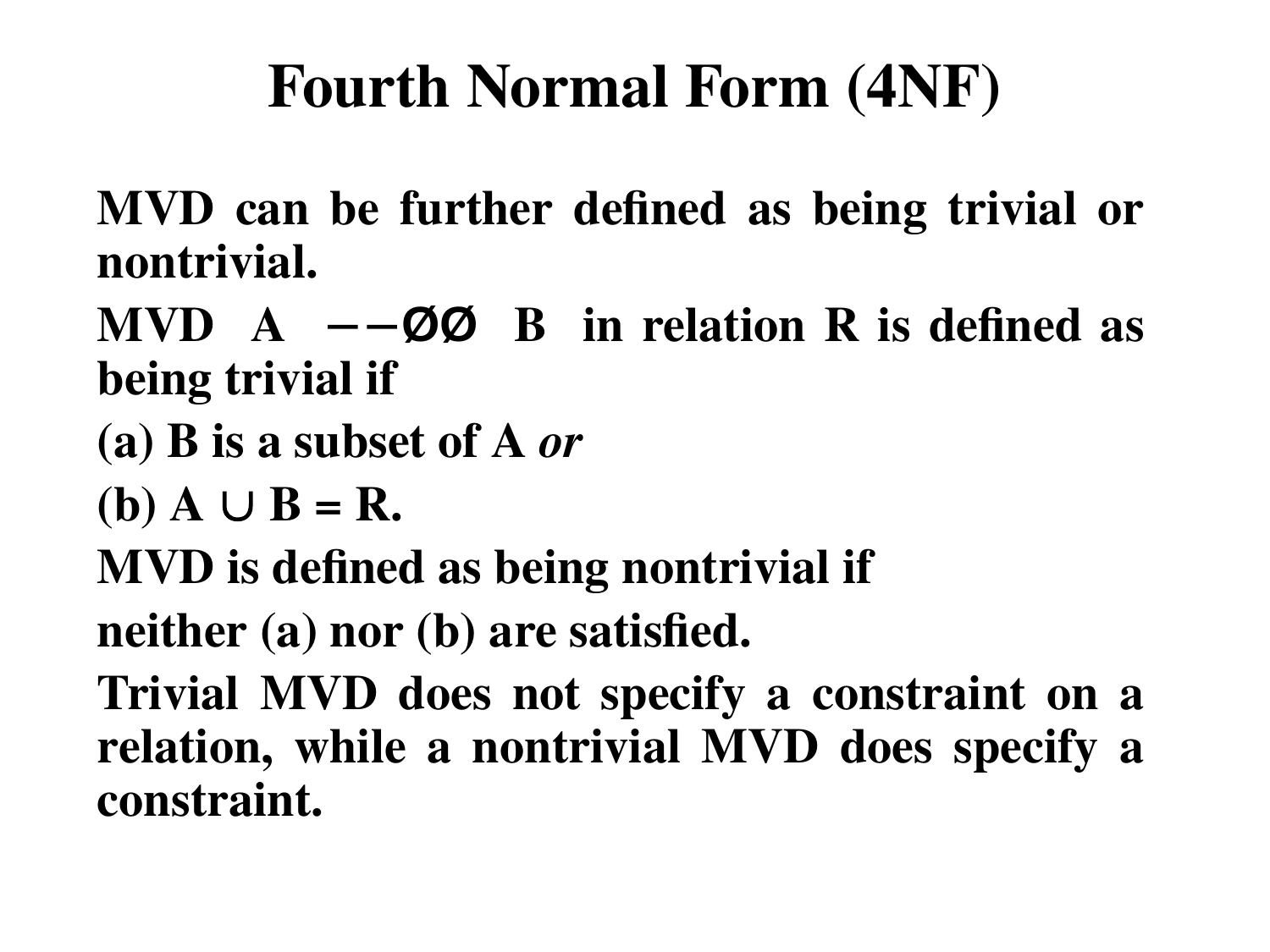

# Fourth Normal Form (4NF)
MVD can be further defined as being trivial or nontrivial.
MVD  A  ØØ  B  in relation R is defined as being trivial if
(a) B is a subset of A or
(b) A ∪ B = R.
MVD is defined as being nontrivial if
neither (a) nor (b) are satisfied.
Trivial MVD does not specify a constraint on a relation, while a nontrivial MVD does specify a constraint.